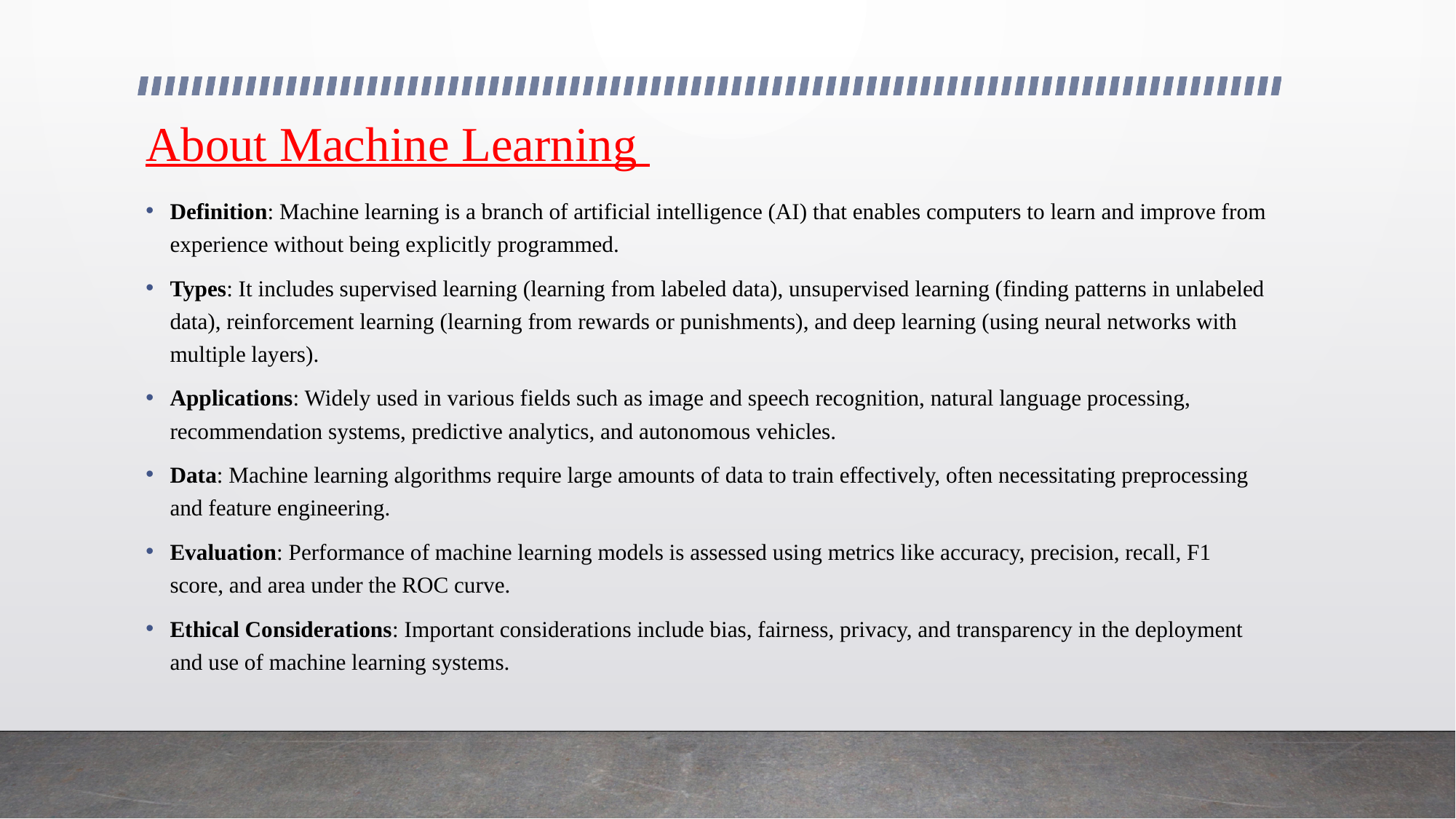

# About Machine Learning
Definition: Machine learning is a branch of artificial intelligence (AI) that enables computers to learn and improve from experience without being explicitly programmed.
Types: It includes supervised learning (learning from labeled data), unsupervised learning (finding patterns in unlabeled data), reinforcement learning (learning from rewards or punishments), and deep learning (using neural networks with multiple layers).
Applications: Widely used in various fields such as image and speech recognition, natural language processing, recommendation systems, predictive analytics, and autonomous vehicles.
Data: Machine learning algorithms require large amounts of data to train effectively, often necessitating preprocessing and feature engineering.
Evaluation: Performance of machine learning models is assessed using metrics like accuracy, precision, recall, F1 score, and area under the ROC curve.
Ethical Considerations: Important considerations include bias, fairness, privacy, and transparency in the deployment and use of machine learning systems.